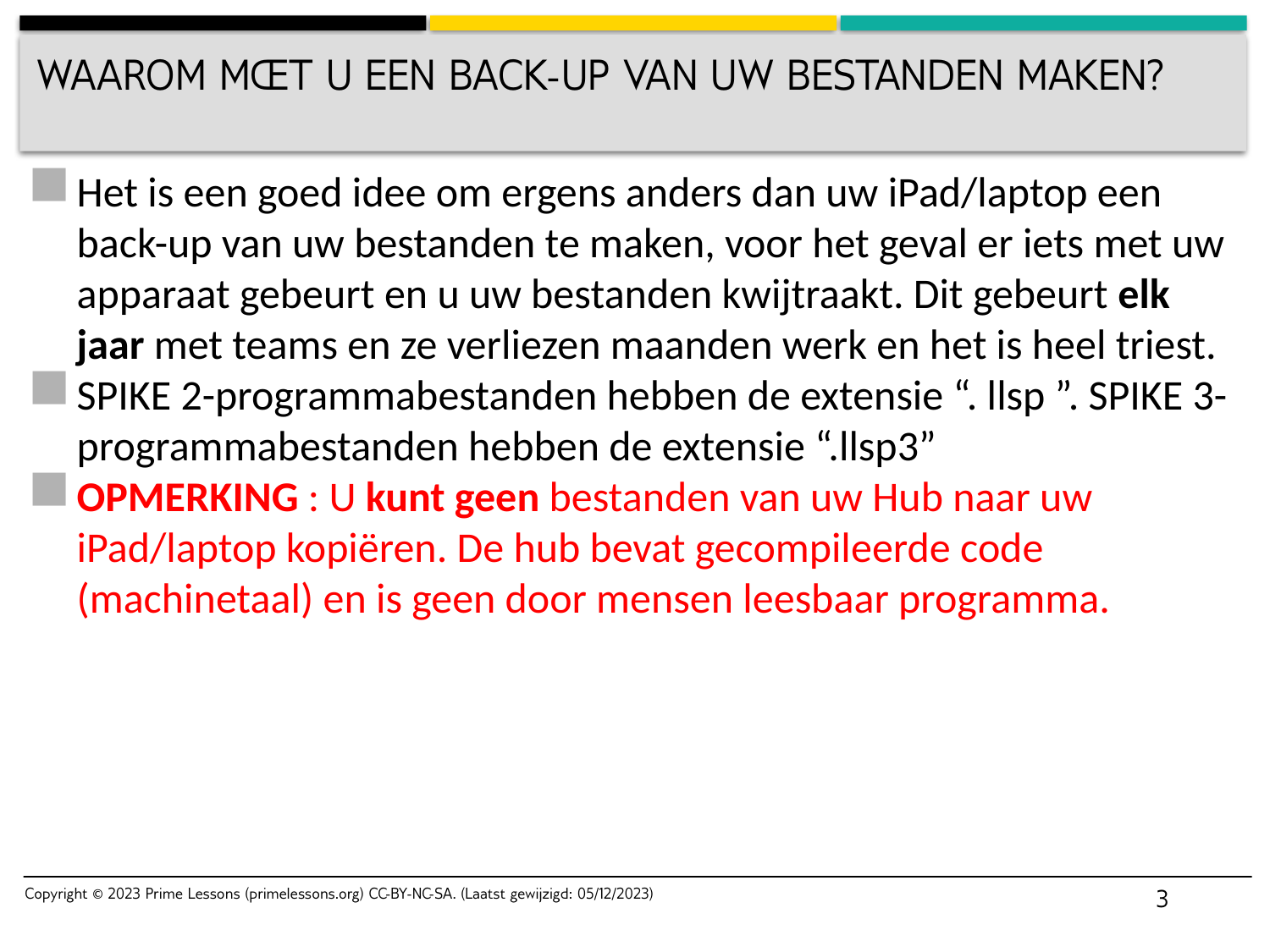

# WAAROM MOET U EEN BACK-UP VAN UW BESTANDEN MAKEN?
Het is een goed idee om ergens anders dan uw iPad/laptop een back-up van uw bestanden te maken, voor het geval er iets met uw apparaat gebeurt en u uw bestanden kwijtraakt. Dit gebeurt elk jaar met teams en ze verliezen maanden werk en het is heel triest.
SPIKE 2-programmabestanden hebben de extensie “. llsp ”. SPIKE 3-programmabestanden hebben de extensie “.llsp3”
OPMERKING : U kunt geen bestanden van uw Hub naar uw iPad/laptop kopiëren. De hub bevat gecompileerde code (machinetaal) en is geen door mensen leesbaar programma.
3
Copyright © 2023 Prime Lessons (primelessons.org) CC-BY-NC-SA. (Laatst gewijzigd: 05/12/2023)